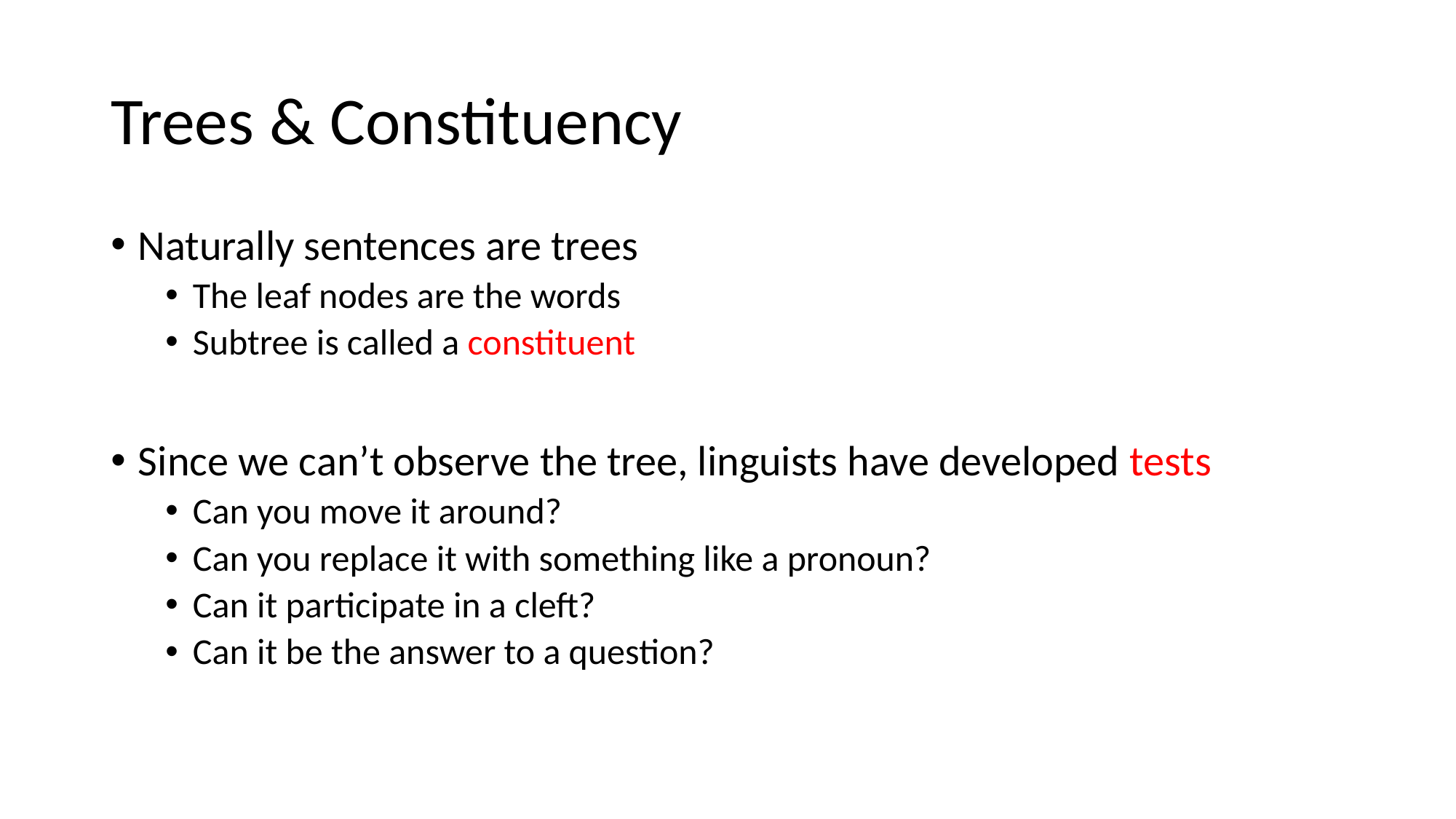

# Trees & Constituency
Naturally sentences are trees
The leaf nodes are the words
Subtree is called a constituent

Since we can’t observe the tree, linguists have developed tests
Can you move it around?
Can you replace it with something like a pronoun?
Can it participate in a cleft?
Can it be the answer to a question?